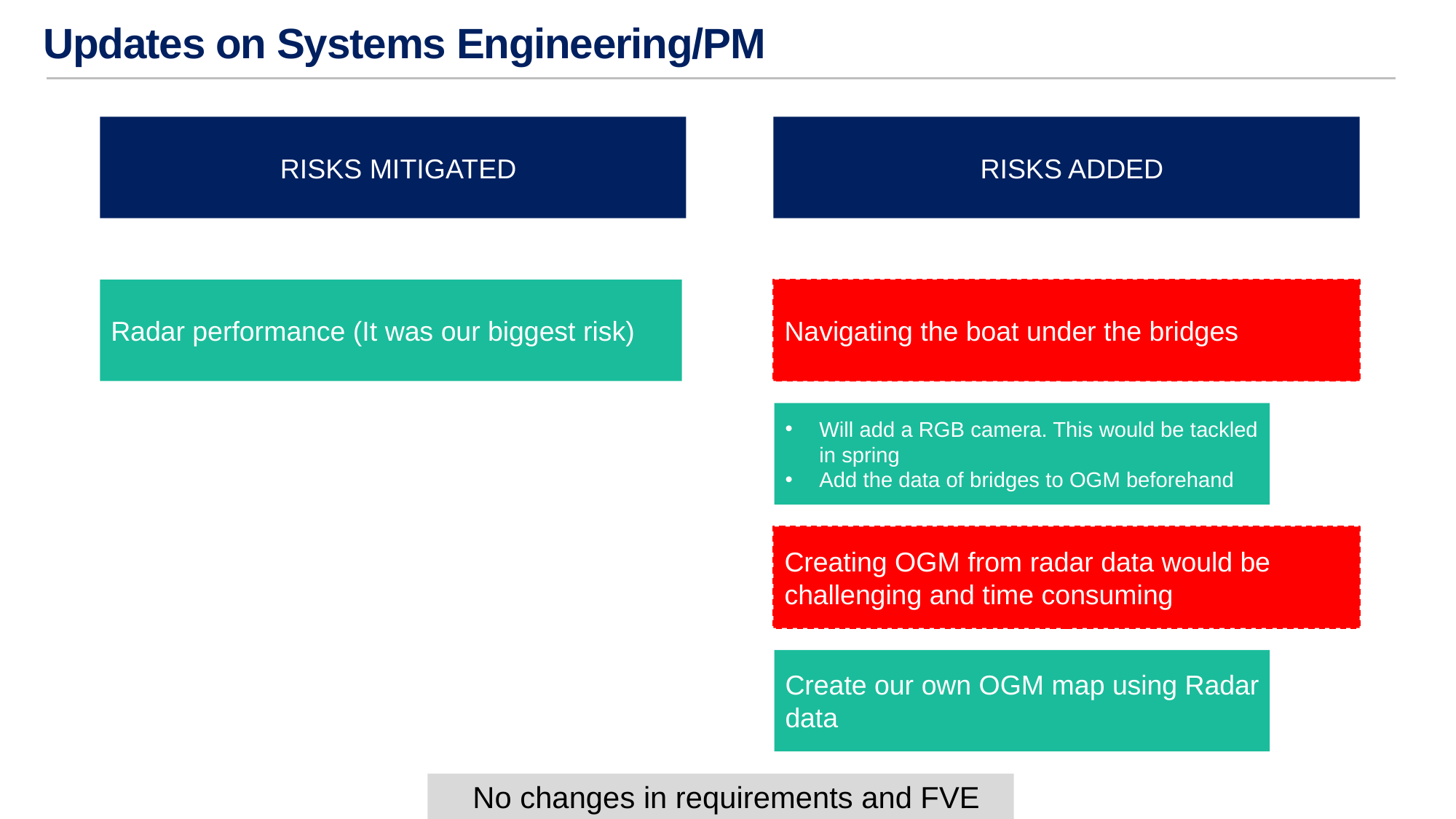

Updates on Systems Engineering/PM
RISKS MITIGATED
RISKS ADDED
Navigating the boat under the bridges
Radar performance (It was our biggest risk)
Will add a RGB camera. This would be tackled in spring
Add the data of bridges to OGM beforehand
Creating OGM from radar data would be challenging and time consuming
Create our own OGM map using Radar data
No changes in requirements and FVE